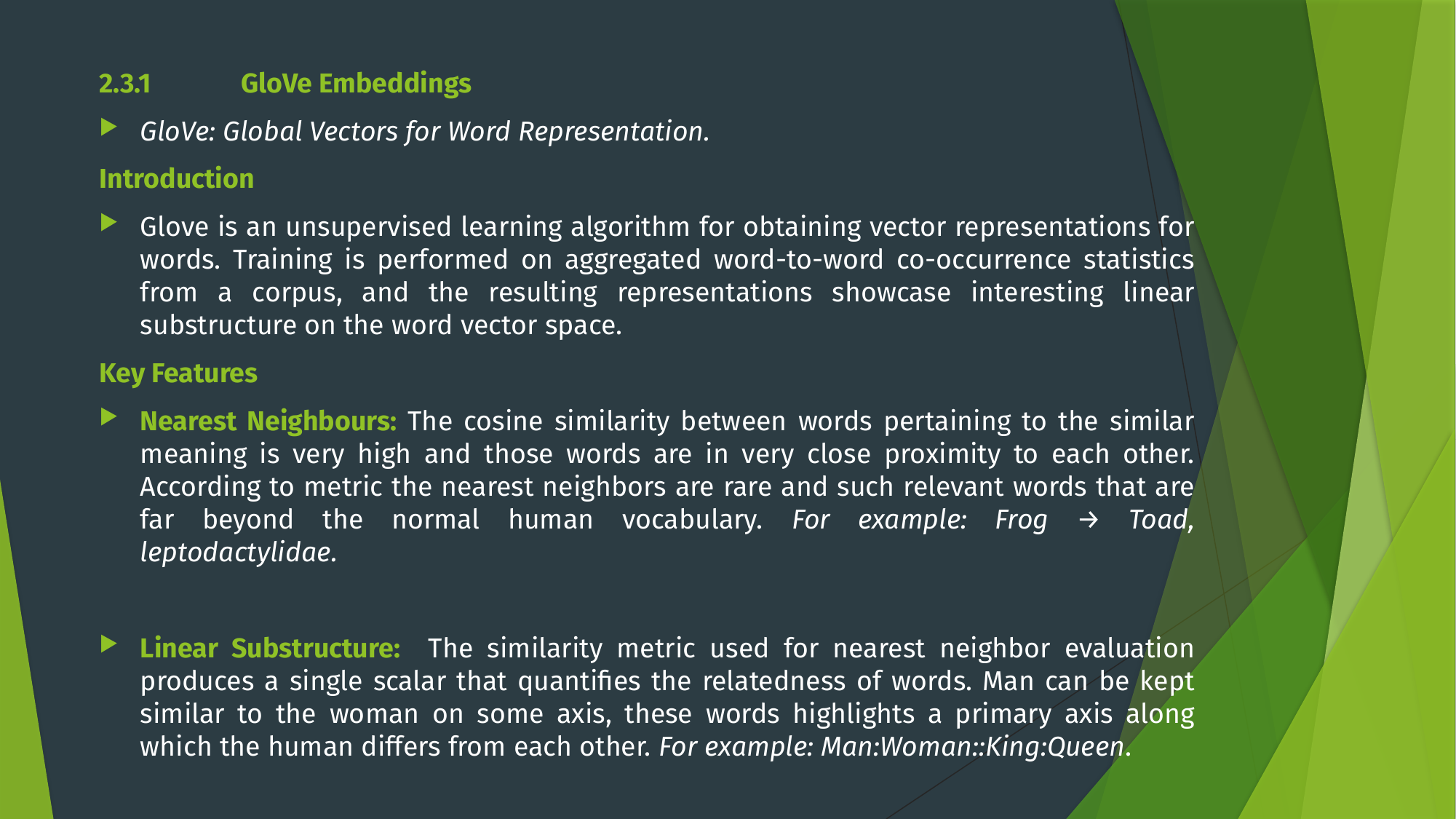

2.3.1	     GloVe Embeddings
GloVe: Global Vectors for Word Representation.
Introduction
Glove is an unsupervised learning algorithm for obtaining vector representations for words. Training is performed on aggregated word-to-word co-occurrence statistics from a corpus, and the resulting representations showcase interesting linear substructure on the word vector space.
Key Features
Nearest Neighbours: The cosine similarity between words pertaining to the similar meaning is very high and those words are in very close proximity to each other. According to metric the nearest neighbors are rare and such relevant words that are far beyond the normal human vocabulary. For example: Frog → Toad, leptodactylidae.

Linear Substructure:  The similarity metric used for nearest neighbor evaluation produces a single scalar that quantifies the relatedness of words. Man can be kept similar to the woman on some axis, these words highlights a primary axis along which the human differs from each other. For example: Man:Woman::King:Queen.